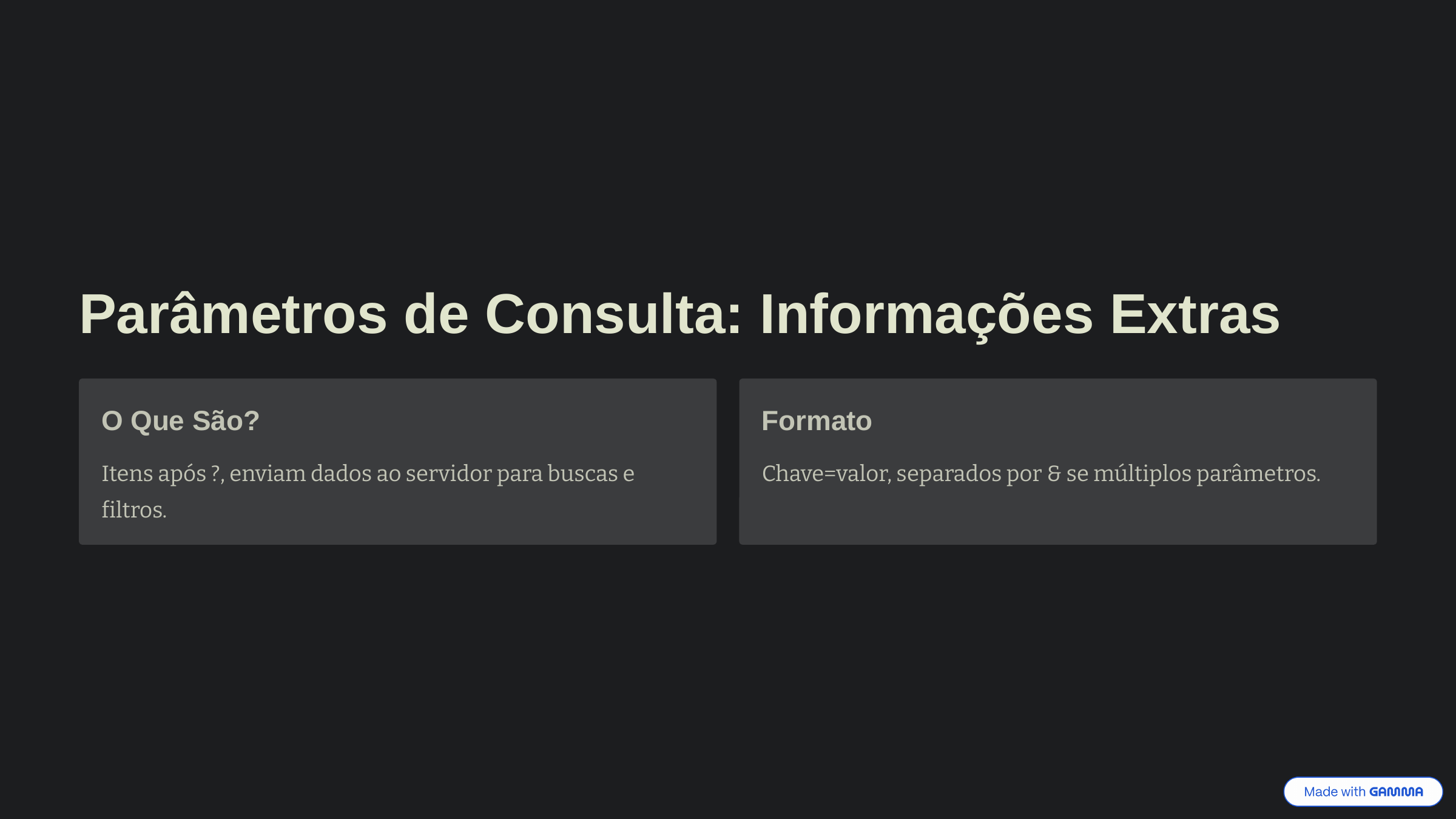

Parâmetros de Consulta: Informações Extras

O Que São?
Formato
Itens após ?, enviam dados ao servidor para buscas e filtros.
Chave=valor, separados por & se múltiplos parâmetros.